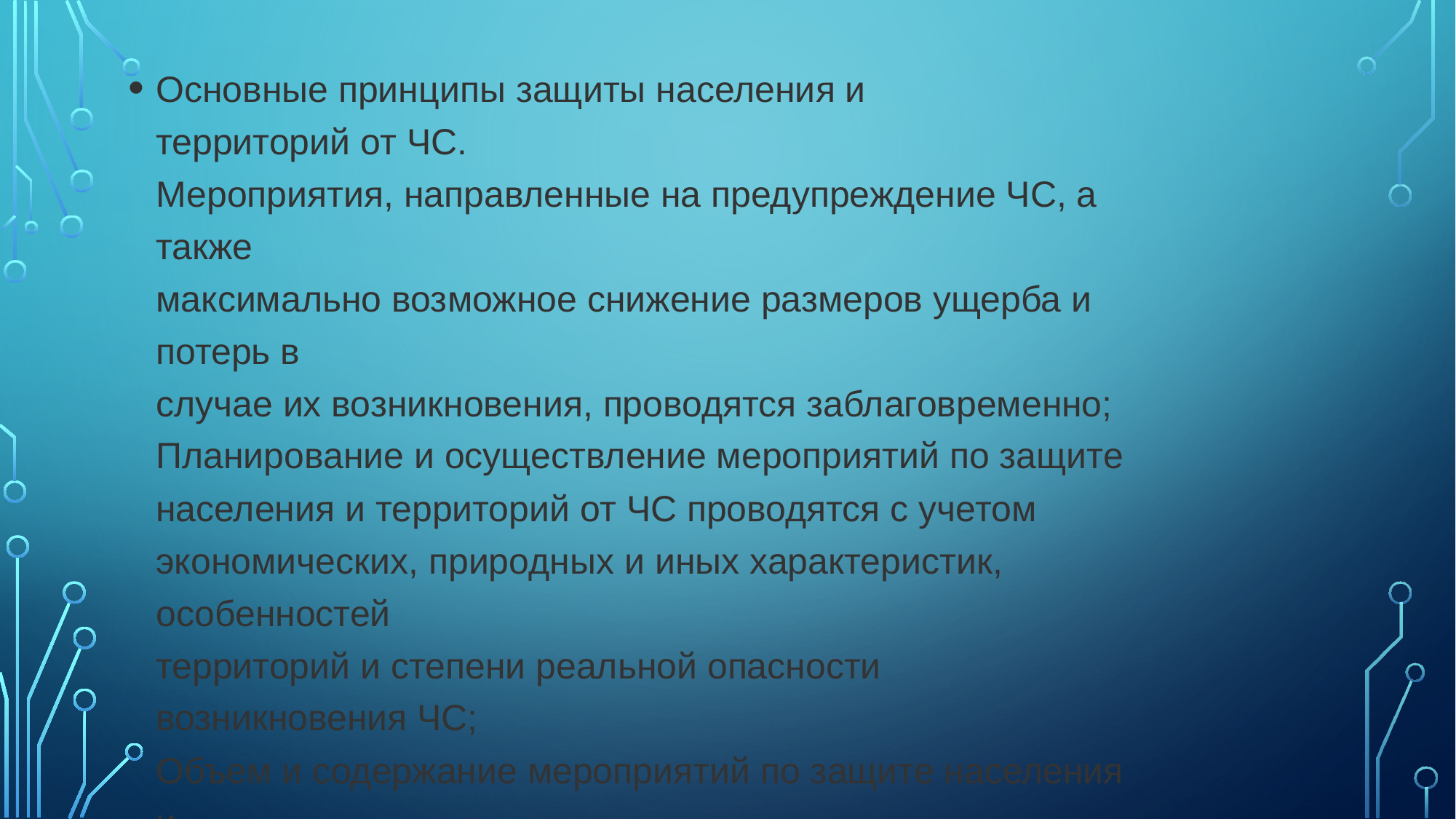

Основные принципы защиты населения и
территорий от ЧС.
Мероприятия, направленные на предупреждение ЧС, а также
максимально возможное снижение размеров ущерба и потерь в
случае их возникновения, проводятся заблаговременно;
Планирование и осуществление мероприятий по защите
населения и территорий от ЧС проводятся с учетом
экономических, природных и иных характеристик, особенностей
территорий и степени реальной опасности возникновения ЧС;
Объем и содержание мероприятий по защите населения и
территорий определяются исходя из принципа необходимой
достаточности и максимально возможного использования
имеющихся сил и средств;
Ликвидация ЧС осуществляется силами и средствами
организаций, органов местного самоуправления, органов
исполнительной власти субъектов РФ, на территории которых
сложилось ЧС;
При недостаточности выше указанных сил и средств в
установленном законодательством РФ порядке привлекаются
силы и средства Федеральных органов исполнительной власти.